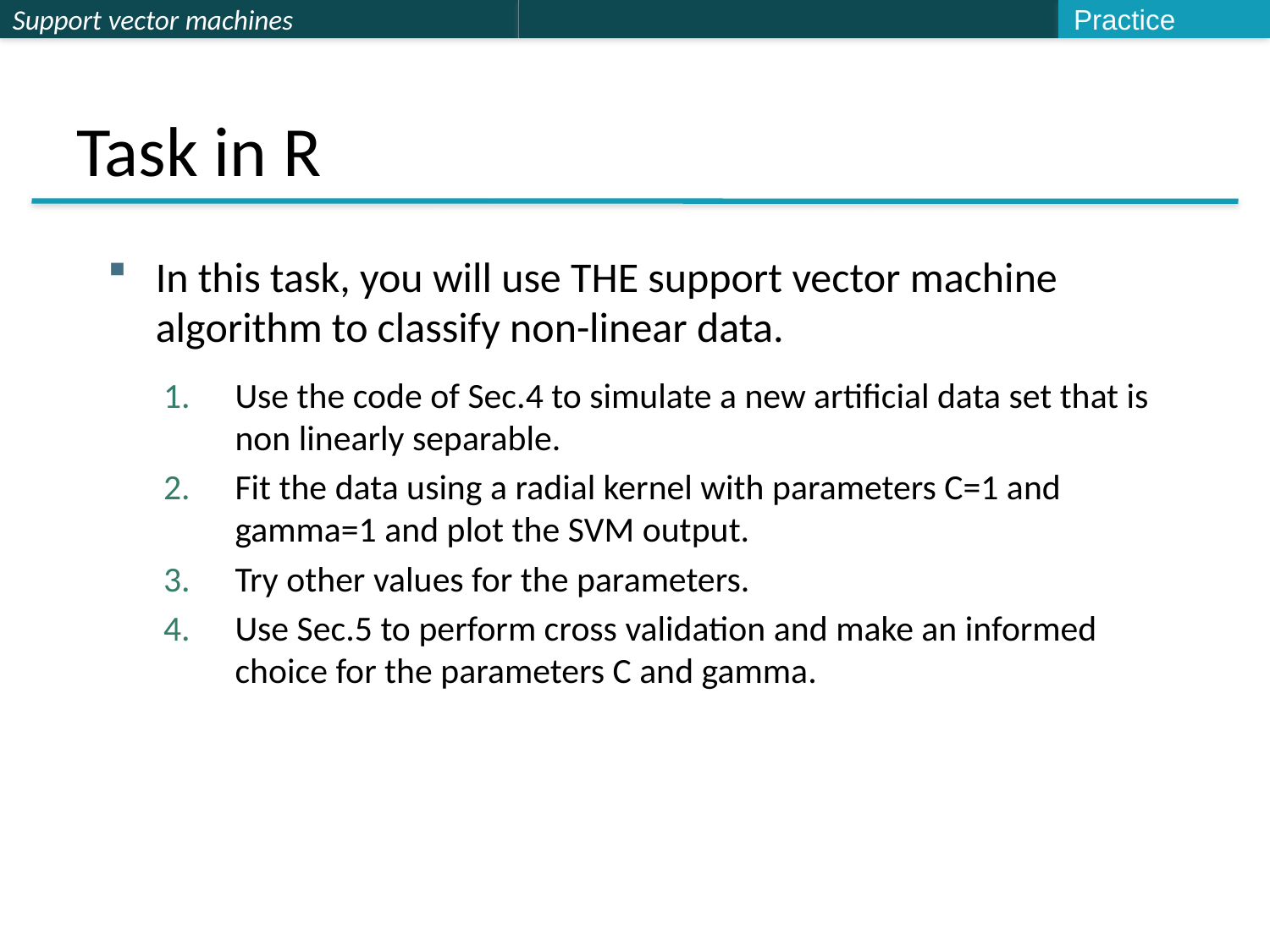

Practice
# Task in R
In this task, you will use THE support vector machine algorithm to classify non-linear data.

Use the code of Sec.4 to simulate a new artificial data set that is non linearly separable.
Fit the data using a radial kernel with parameters C=1 and gamma=1 and plot the SVM output.
Try other values for the parameters.
Use Sec.5 to perform cross validation and make an informed choice for the parameters C and gamma.